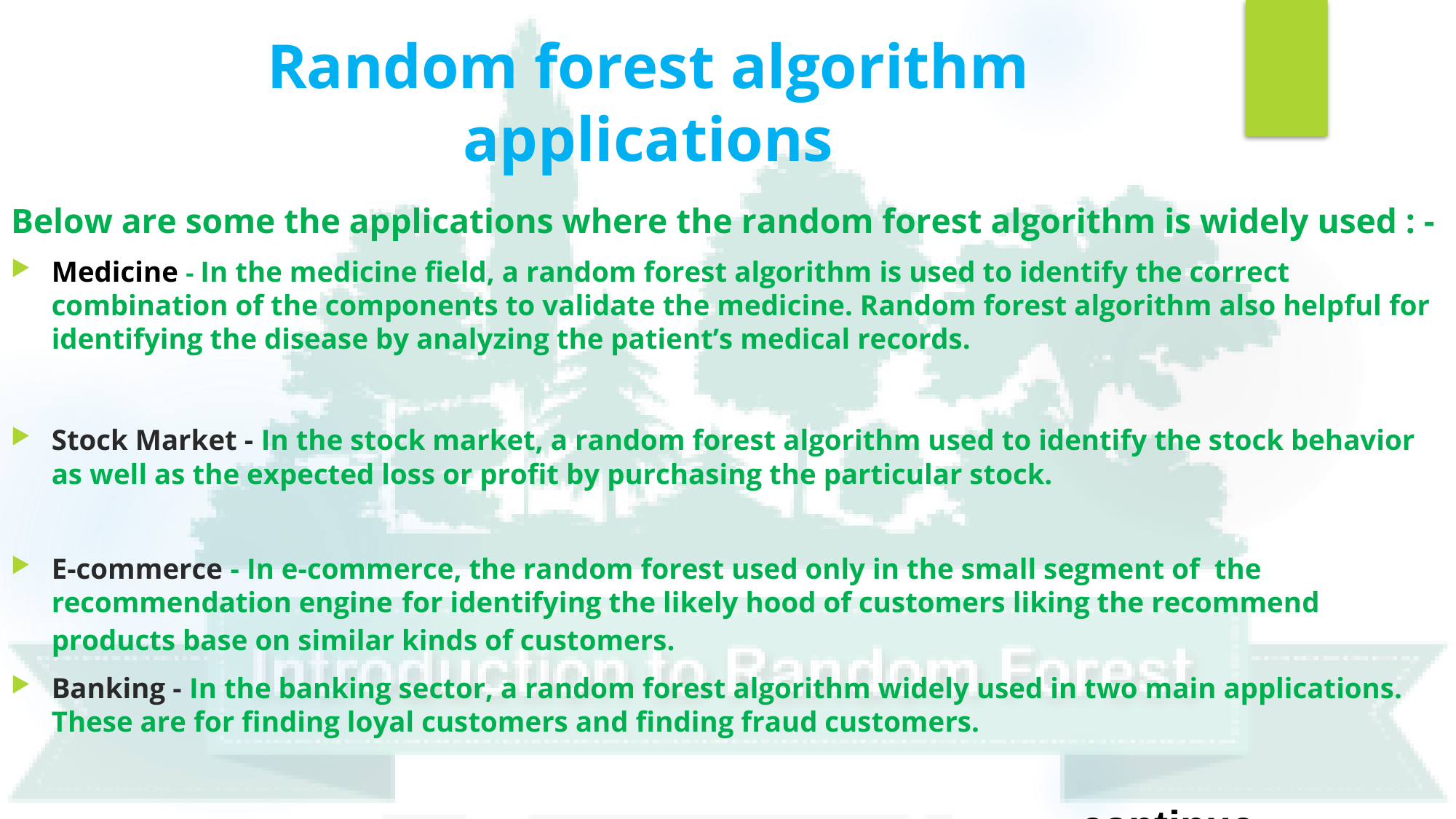

# Random forest algorithm applications
Below are some the applications where the random forest algorithm is widely used : -
Medicine - In the medicine field, a random forest algorithm is used to identify the correct combination of the components to validate the medicine. Random forest algorithm also helpful for identifying the disease by analyzing the patient’s medical records.

Stock Market - In the stock market, a random forest algorithm used to identify the stock behavior as well as the expected loss or profit by purchasing the particular stock.

E-commerce - In e-commerce, the random forest used only in the small segment of  the recommendation engine for identifying the likely hood of customers liking the recommend products base on similar kinds of customers.
Banking - In the banking sector, a random forest algorithm widely used in two main applications. These are for finding loyal customers and finding fraud customers.

                                                                                                                                                   continue…….